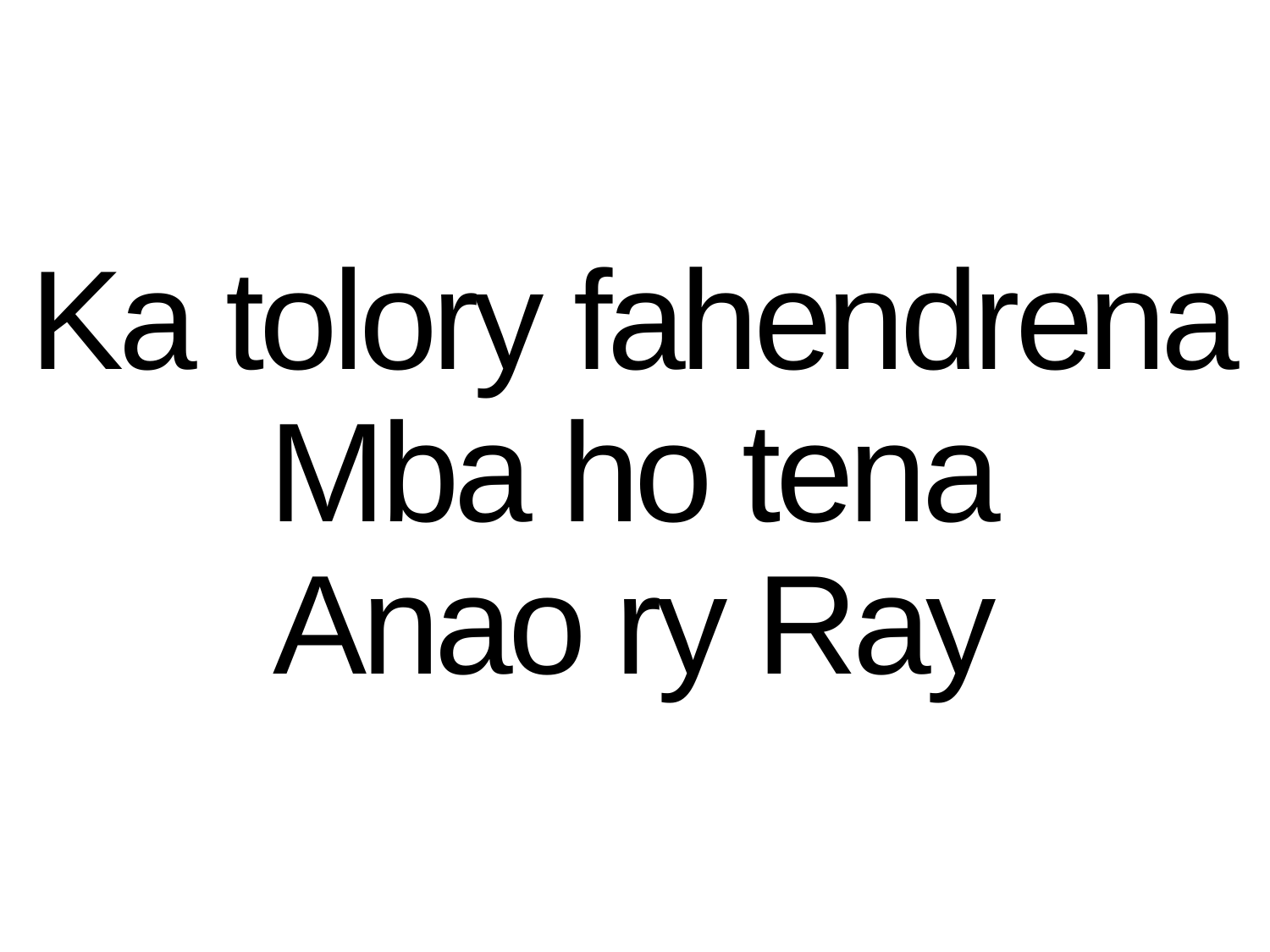

Ka tolory fahendrena
Mba ho tena
Anao ry Ray